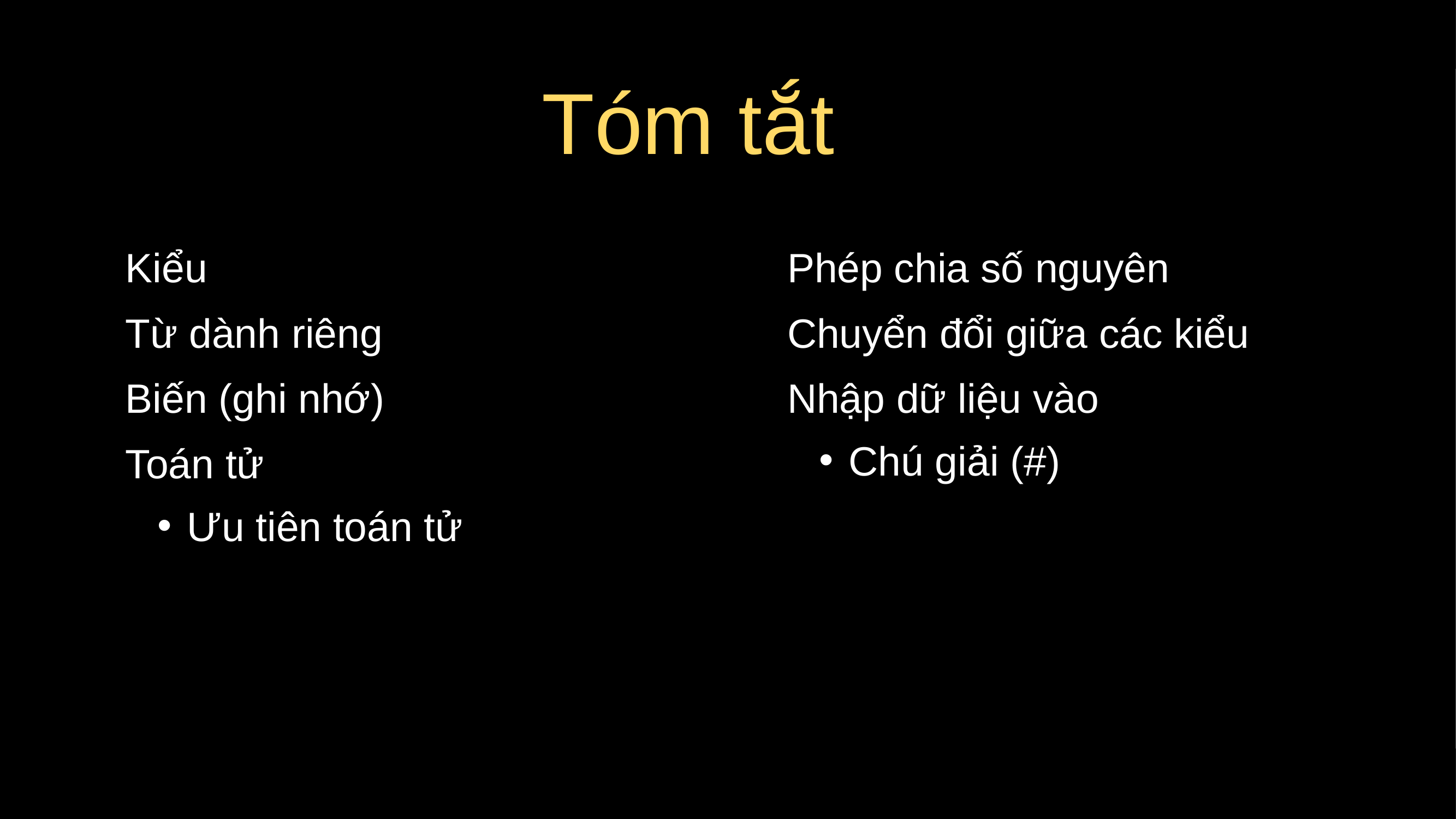

# Tóm tắt
Kiểu
Từ dành riêng
Biến (ghi nhớ)
Toán tử
Ưu tiên toán tử
Phép chia số nguyên
Chuyển đổi giữa các kiểu
Nhập dữ liệu vào
Chú giải (#)